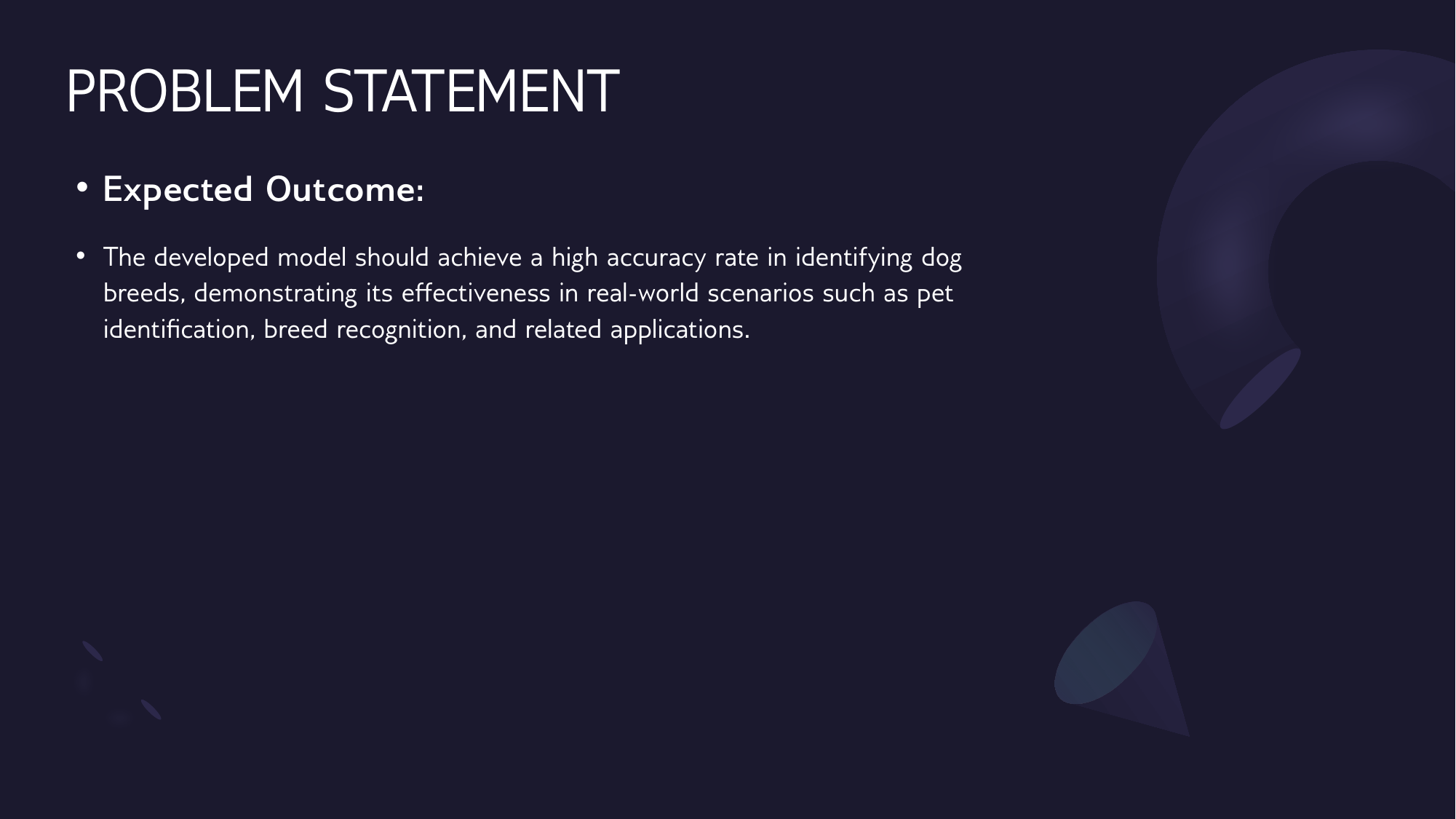

# PROBLEM STATEMENT
Expected Outcome:
The developed model should achieve a high accuracy rate in identifying dog breeds, demonstrating its effectiveness in real-world scenarios such as pet identification, breed recognition, and related applications.